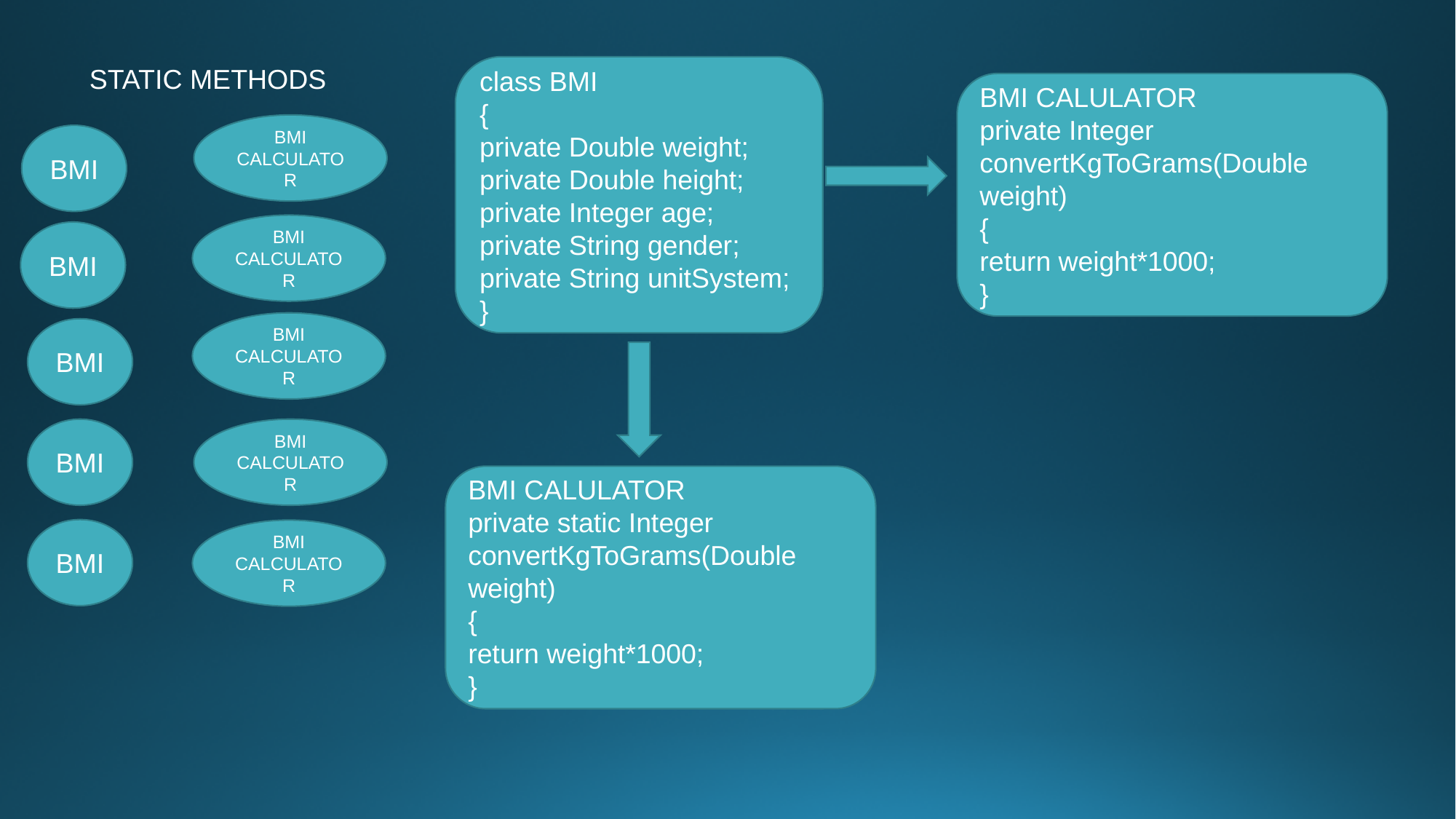

STATIC METHODS
class BMI
{
private Double weight;
private Double height;
private Integer age;
private String gender;
private String unitSystem;
}
BMI CALULATOR
private Integer convertKgToGrams(Double weight)
{
return weight*1000;
}
BMI CALCULATOR
BMI

BMI CALCULATOR
BMI
BMI CALCULATOR
BMI

BMI CALCULATOR
BMI
BMI CALULATOR
private static Integer convertKgToGrams(Double weight)
{
return weight*1000;
}
BMI
BMI CALCULATOR